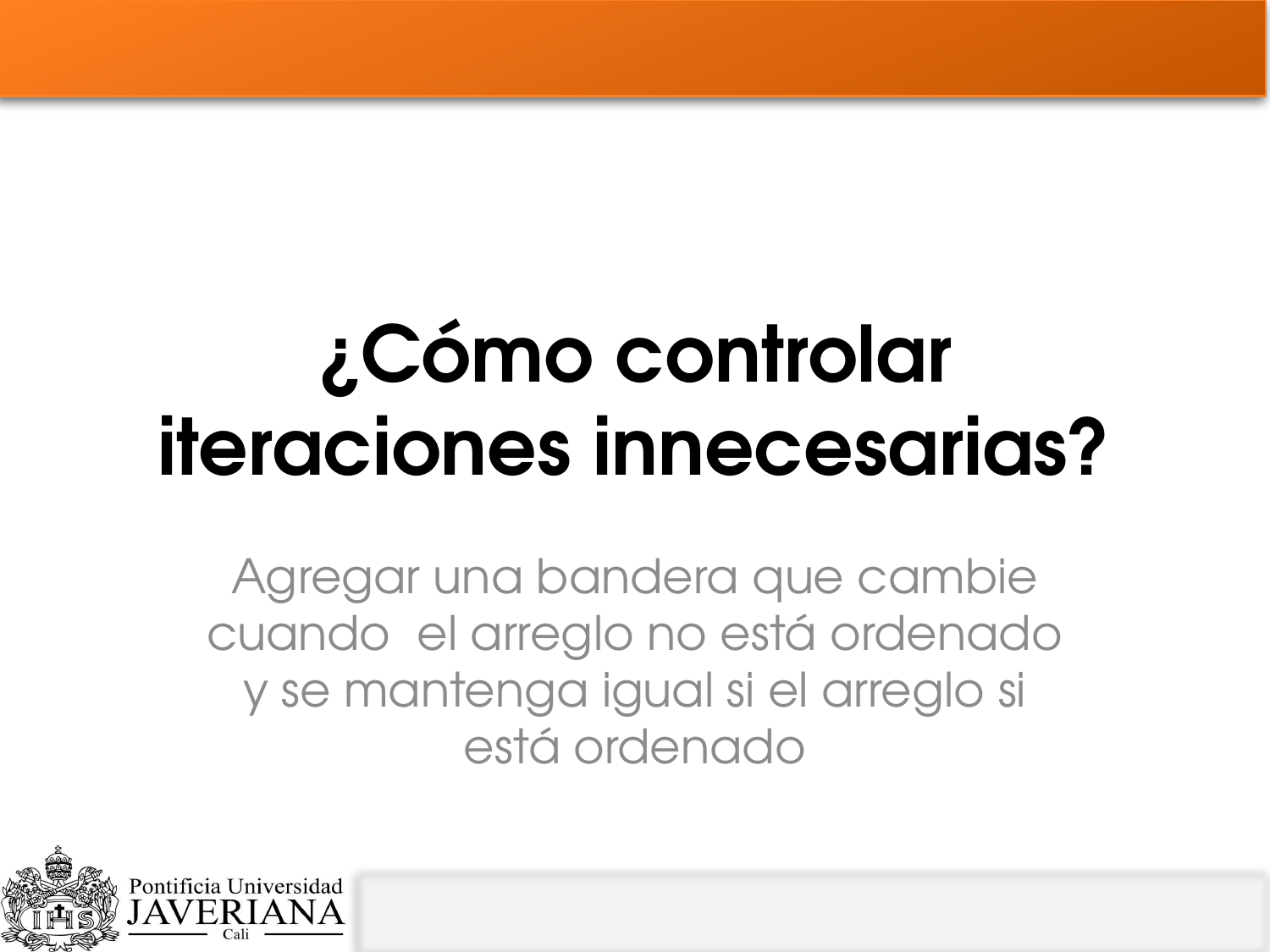

# ¿Cómo controlar iteraciones innecesarias?
Agregar una bandera que cambie cuando  el arreglo no está ordenado y se mantenga igual si el arreglo si está ordenado